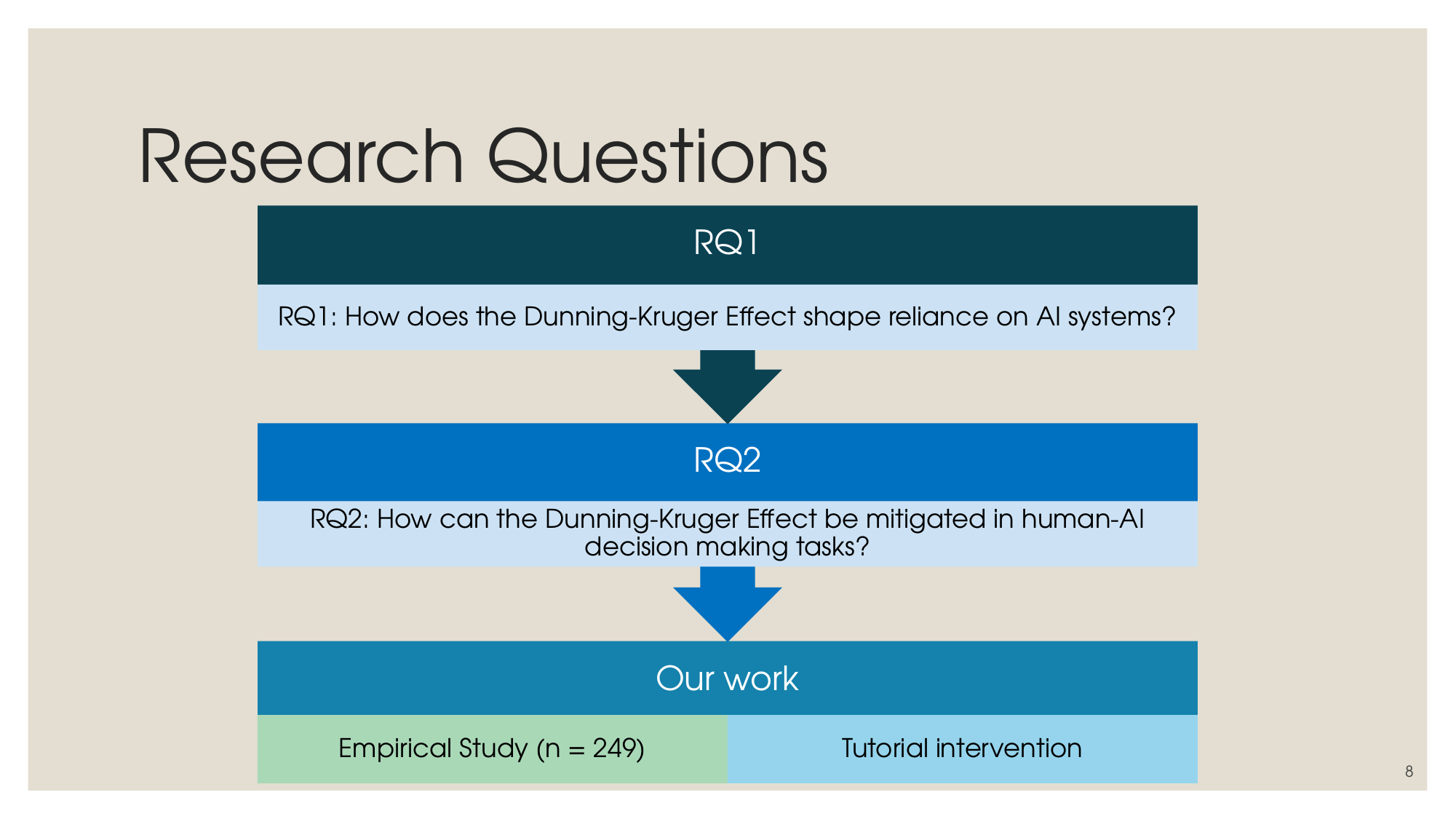

# Research Questions
RQ1
RQ1: How does the Dunning-Kruger Effect shape reliance on AI systems?
RQ2
RQ2: How can the Dunning-Kruger Effect be mitigated in human-AI decision making tasks?
Our work
Empirical Study (n = 249)
Tutorial intervention
8